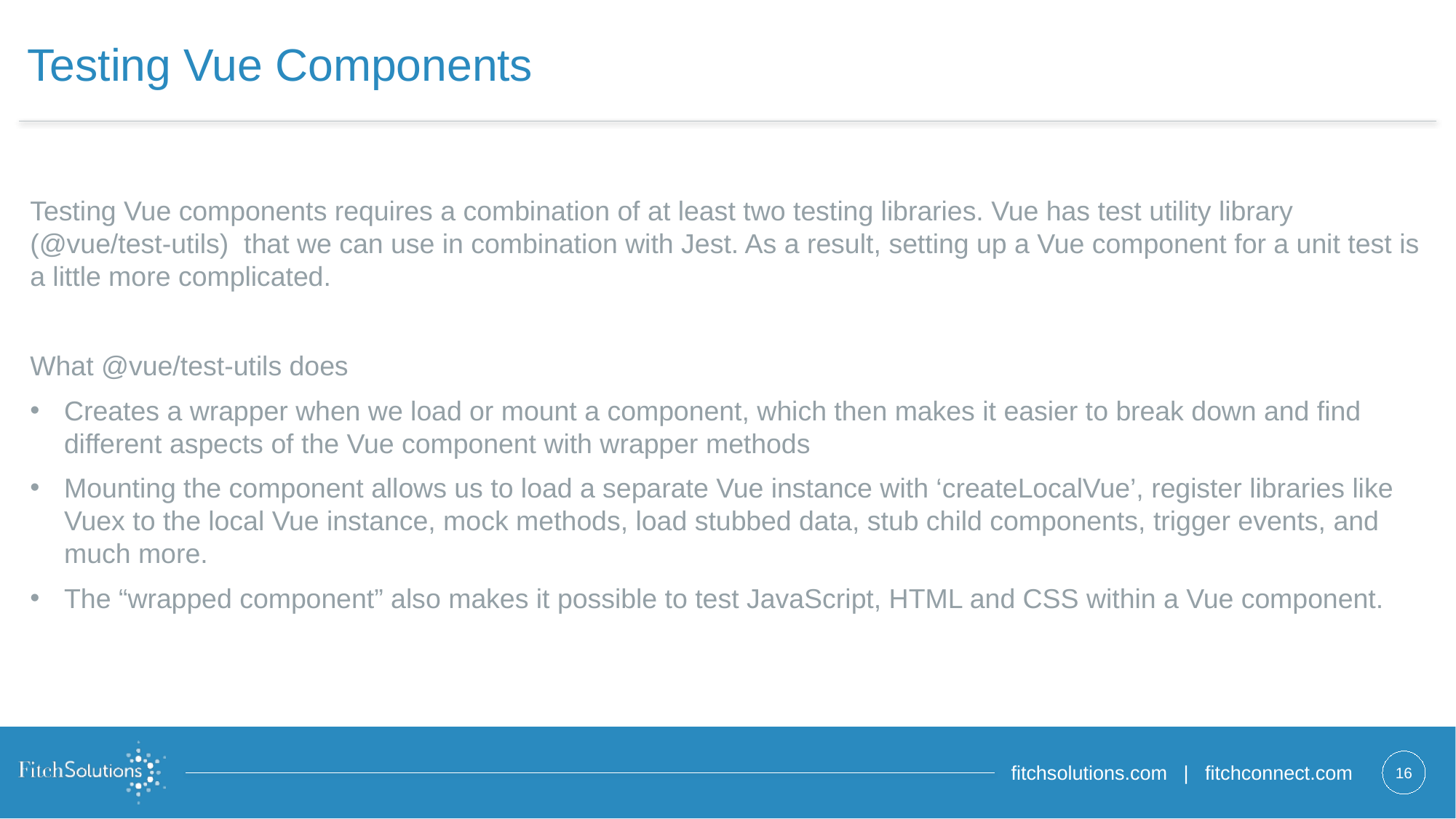

# Testing Vue Components
Testing Vue components requires a combination of at least two testing libraries. Vue has test utility library (@vue/test-utils)  that we can use in combination with Jest. As a result, setting up a Vue component for a unit test is a little more complicated.

What @vue/test-utils does
Creates a wrapper when we load or mount a component, which then makes it easier to break down and find different aspects of the Vue component with wrapper methods
Mounting the component allows us to load a separate Vue instance with ‘createLocalVue’, register libraries like Vuex to the local Vue instance, mock methods, load stubbed data, stub child components, trigger events, and much more.
The “wrapped component” also makes it possible to test JavaScript, HTML and CSS within a Vue component.